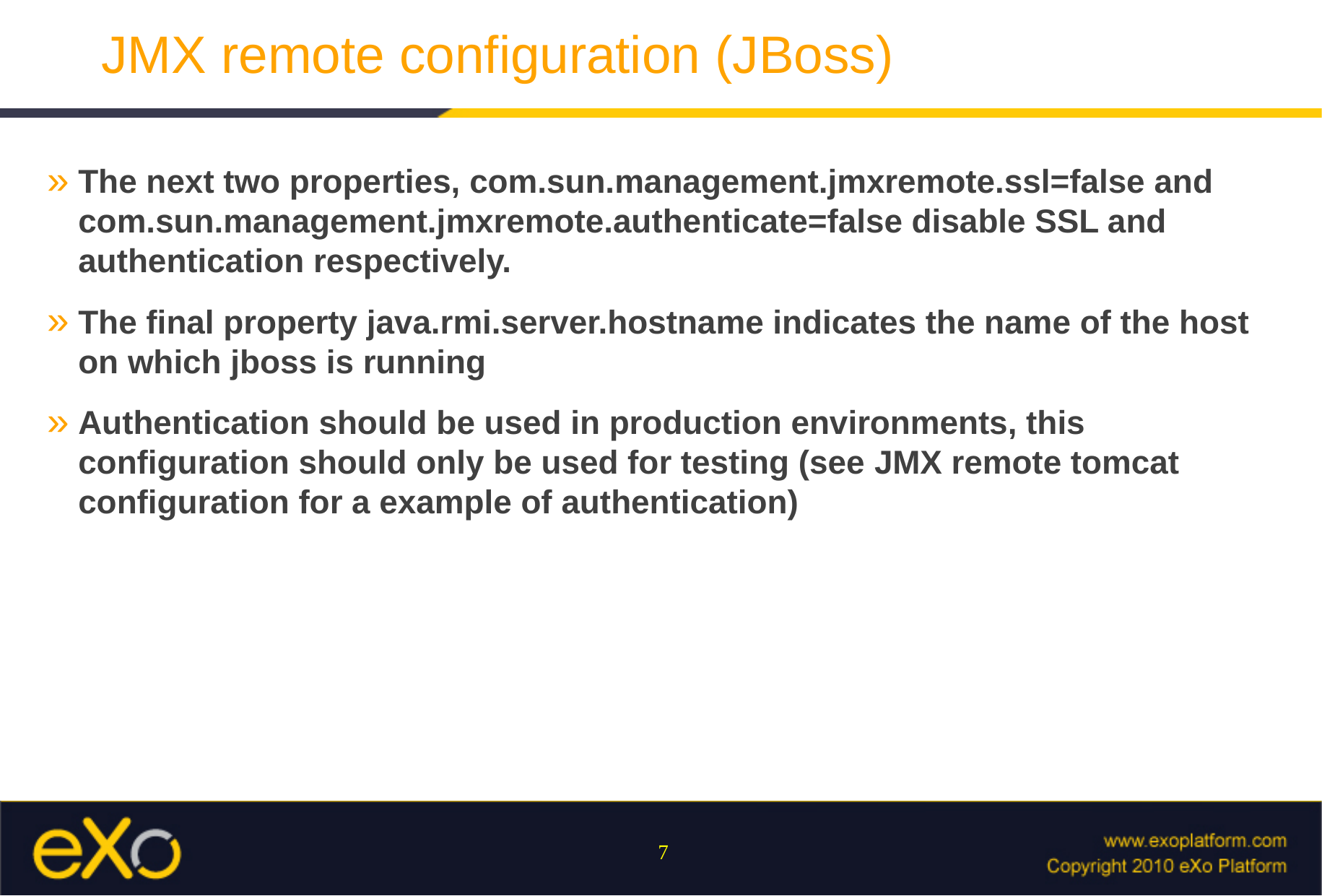

# JMX remote configuration (JBoss)
The next two properties, com.sun.management.jmxremote.ssl=false and com.sun.management.jmxremote.authenticate=false disable SSL and authentication respectively.
The final property java.rmi.server.hostname indicates the name of the host on which jboss is running
Authentication should be used in production environments, this configuration should only be used for testing (see JMX remote tomcat configuration for a example of authentication)